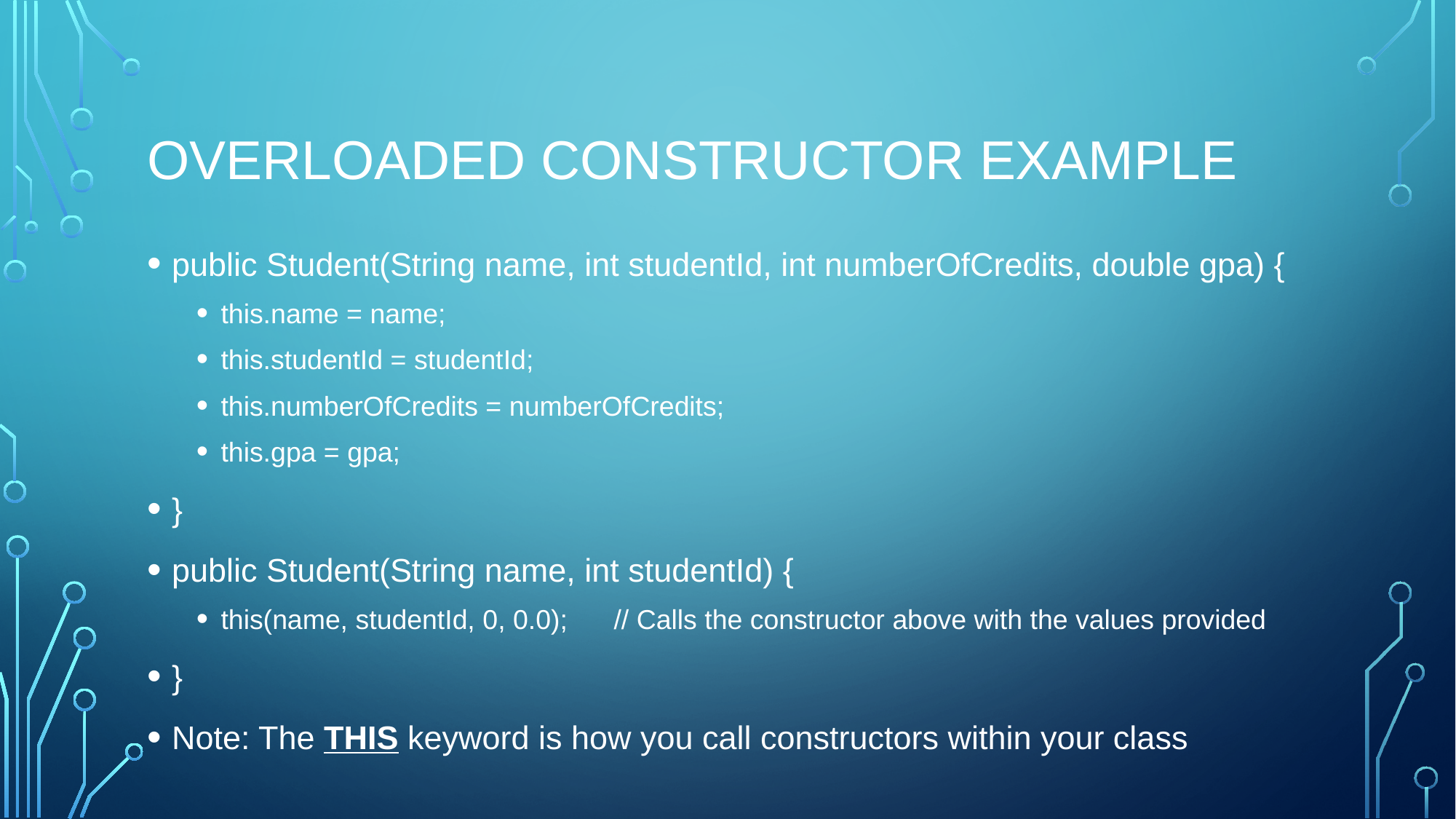

# Overloaded constructor example
public Student(String name, int studentId, int numberOfCredits, double gpa) {
this.name = name;
this.studentId = studentId;
this.numberOfCredits = numberOfCredits;
this.gpa = gpa;
}
public Student(String name, int studentId) {
this(name, studentId, 0, 0.0);	// Calls the constructor above with the values provided
}
Note: The THIS keyword is how you call constructors within your class